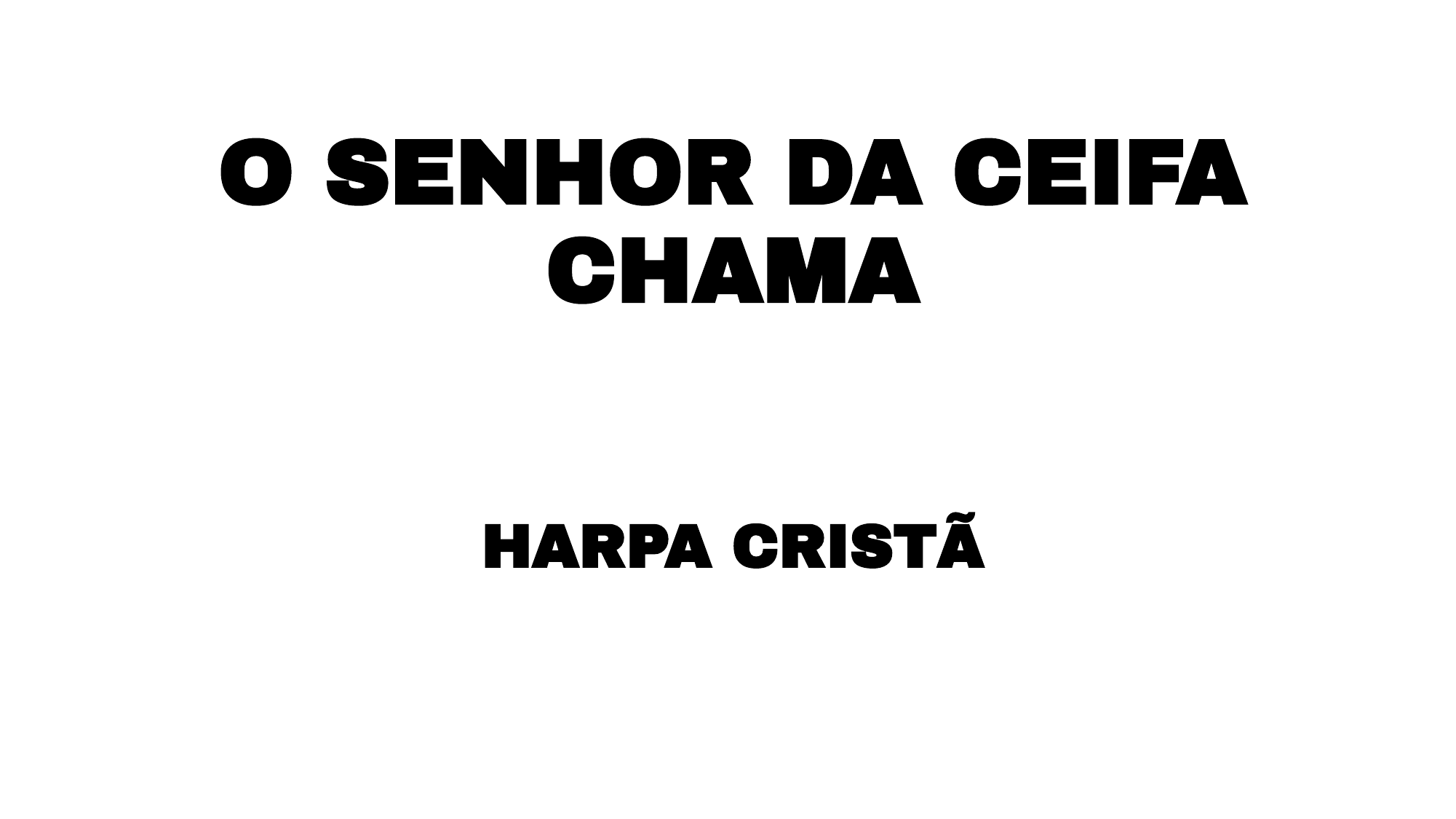

# O SENHOR DA CEIFA CHAMA
HARPA CRISTÃ